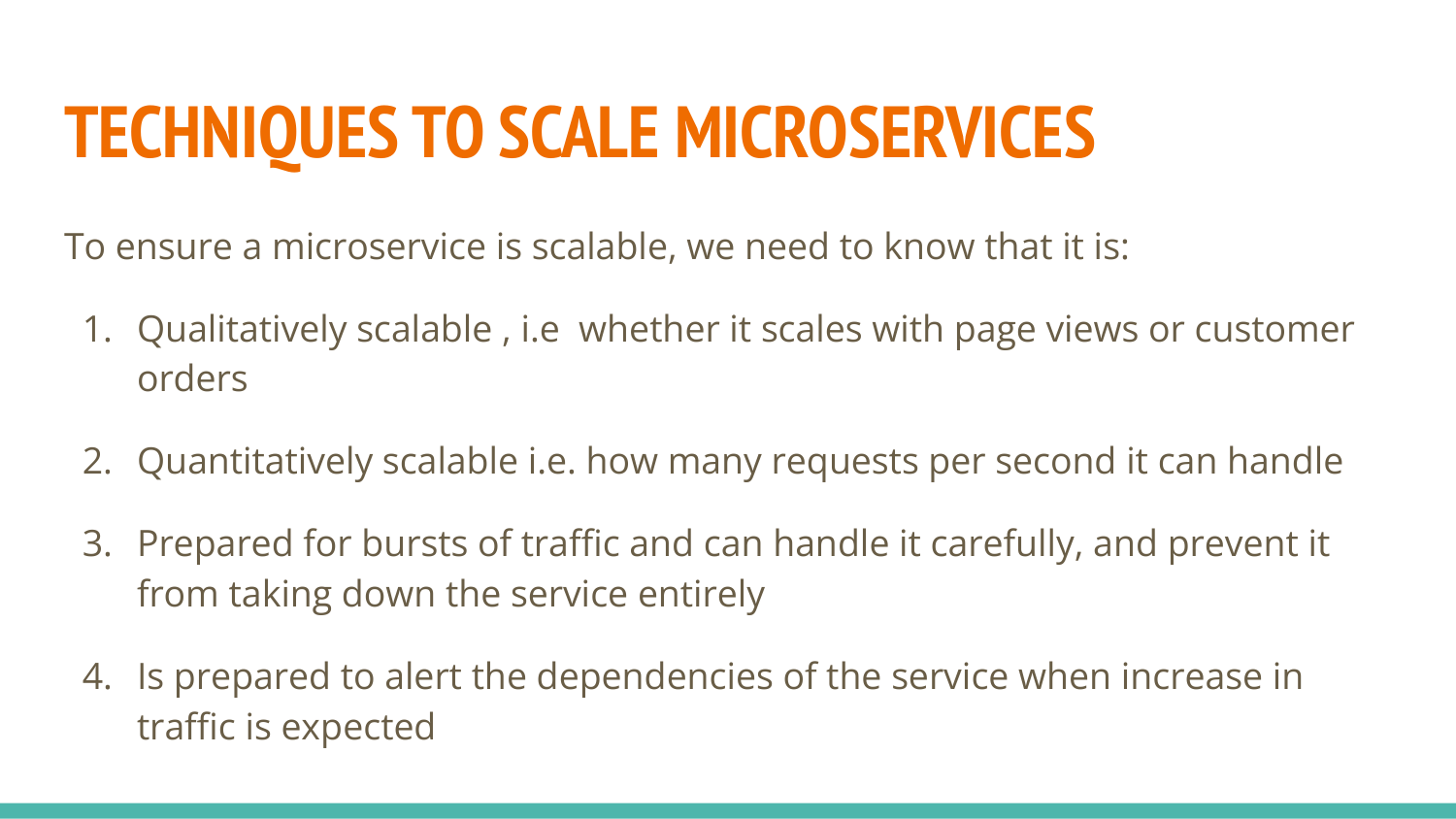

# TECHNIQUES TO SCALE MICROSERVICES
To ensure a microservice is scalable, we need to know that it is:
Qualitatively scalable , i.e  whether it scales with page views or customer orders
Quantitatively scalable i.e. how many requests per second it can handle
Prepared for bursts of traffic and can handle it carefully, and prevent it from taking down the service entirely
Is prepared to alert the dependencies of the service when increase in traffic is expected